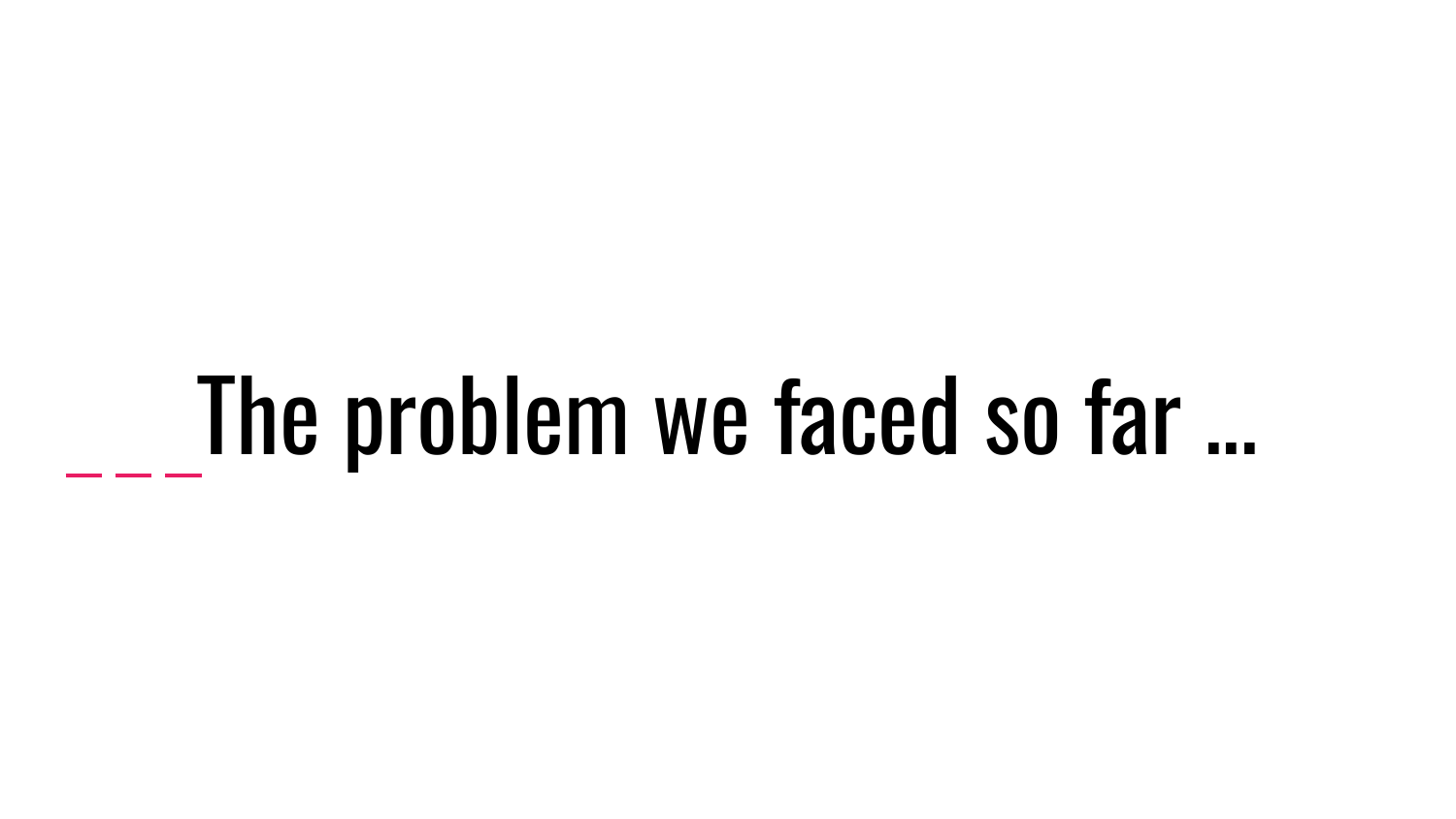

# The problem we faced so far ...